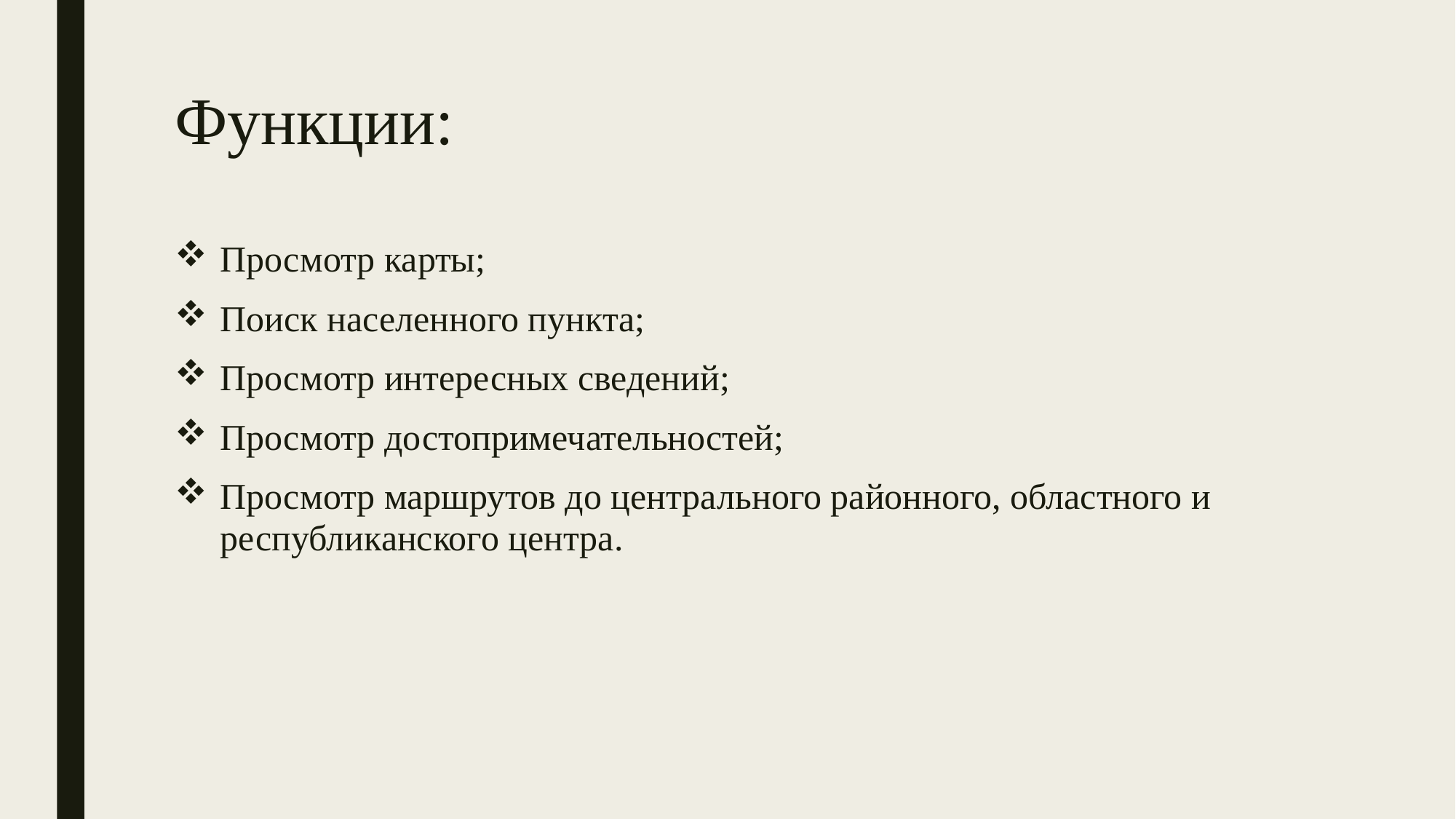

# Функции:
Просмотр карты;
Поиск населенного пункта;
Просмотр интересных сведений;
Просмотр достопримечательностей;
Просмотр маршрутов до центрального районного, областного и республиканского центра.